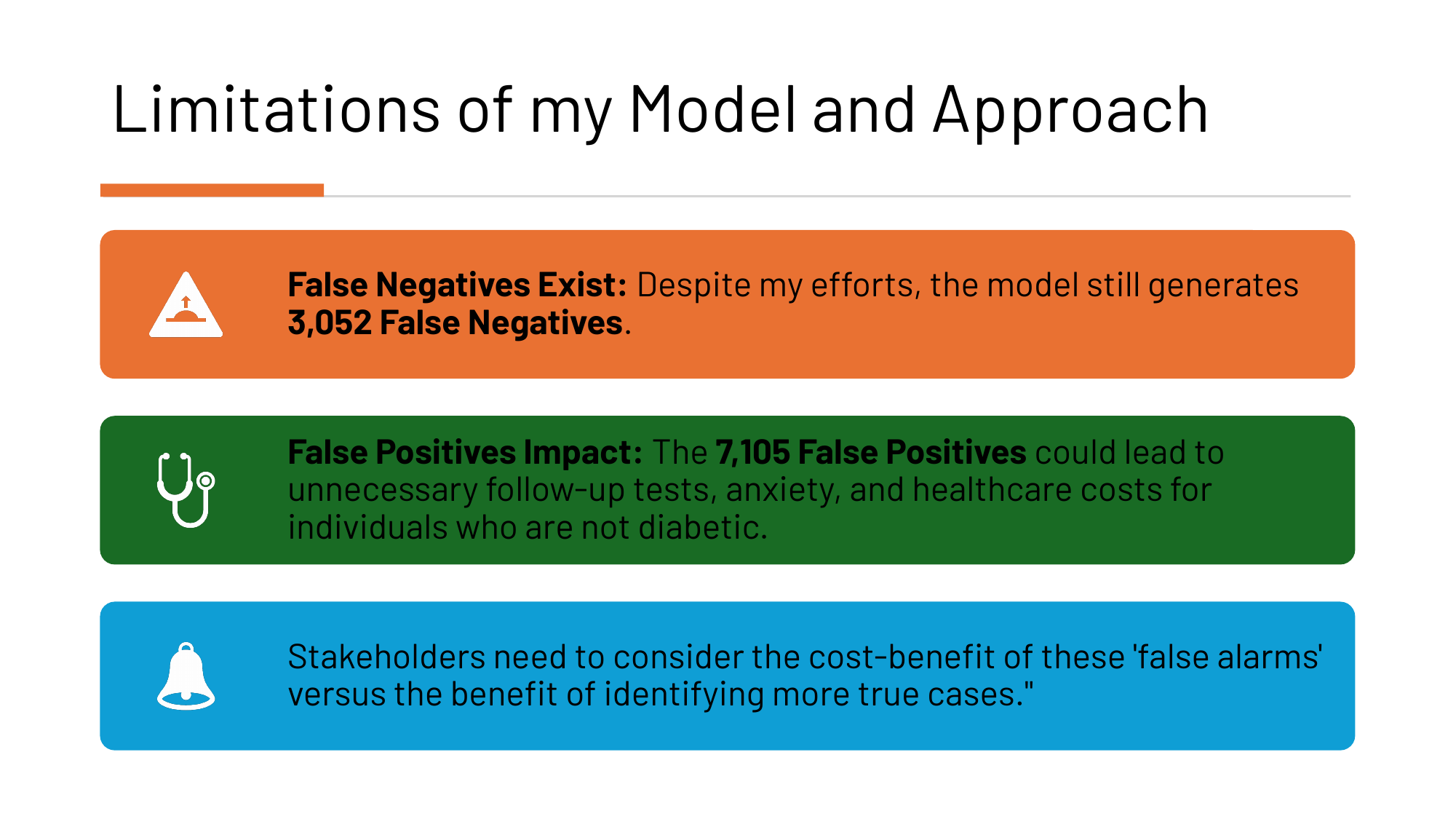

# Limitations of my Model and Approach

False Negatives Exist: Despite my efforts, the model still generates 3,052 False Negatives.
False Positives Impact: The 7,105 False Positives could lead to unnecessary follow-up tests, anxiety, and healthcare costs for individuals who are not diabetic.
Stakeholders need to consider the cost-benefit of these 'false alarms' versus the benefit of identifying more true cases."